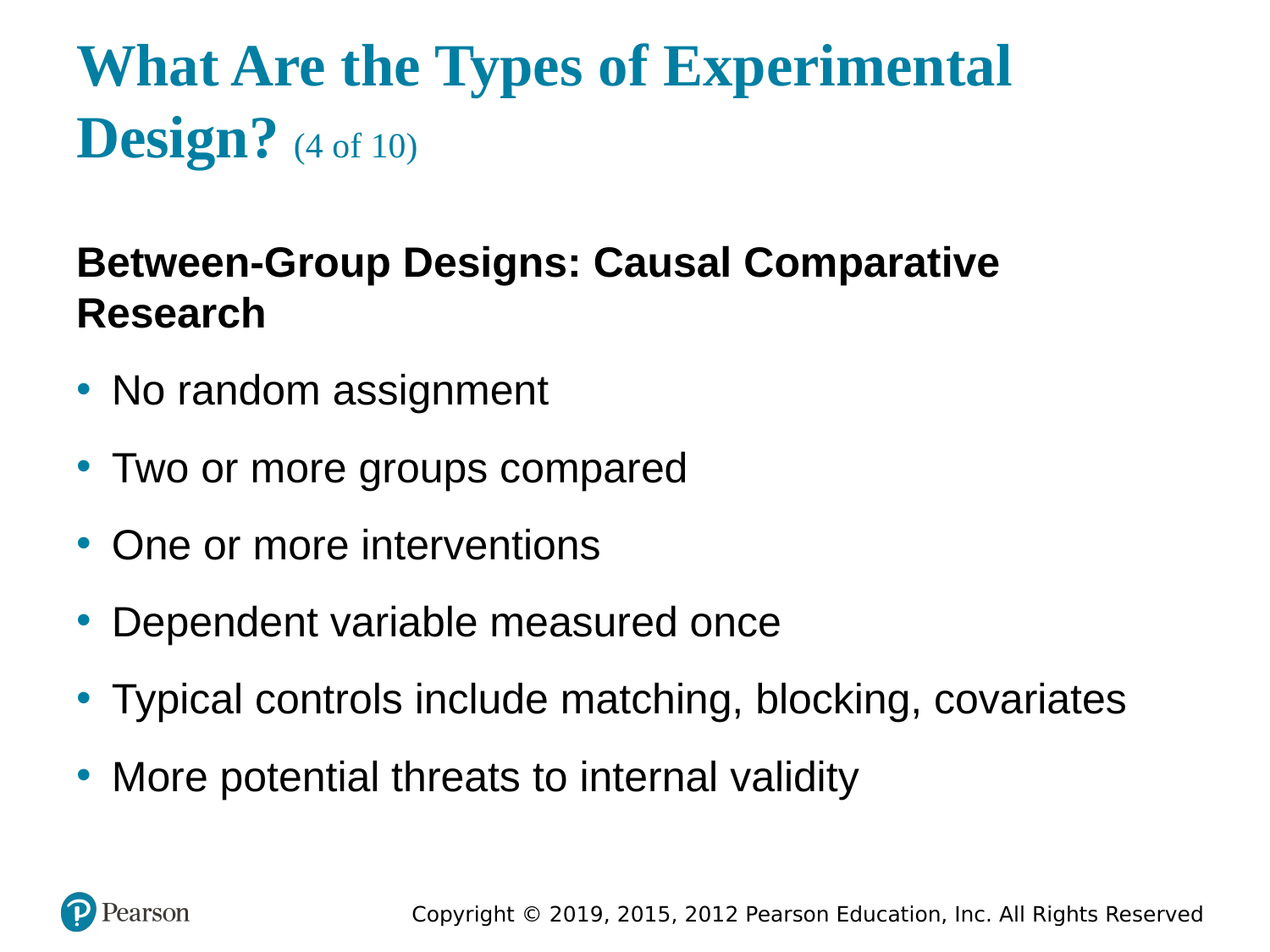

# What Are the Types of Experimental Design? (4 of 10)
Between-Group Designs: Causal Comparative Research
No random assignment
Two or more groups compared
One or more interventions
Dependent variable measured once
Typical controls include matching, blocking, covariates
More potential threats to internal validity